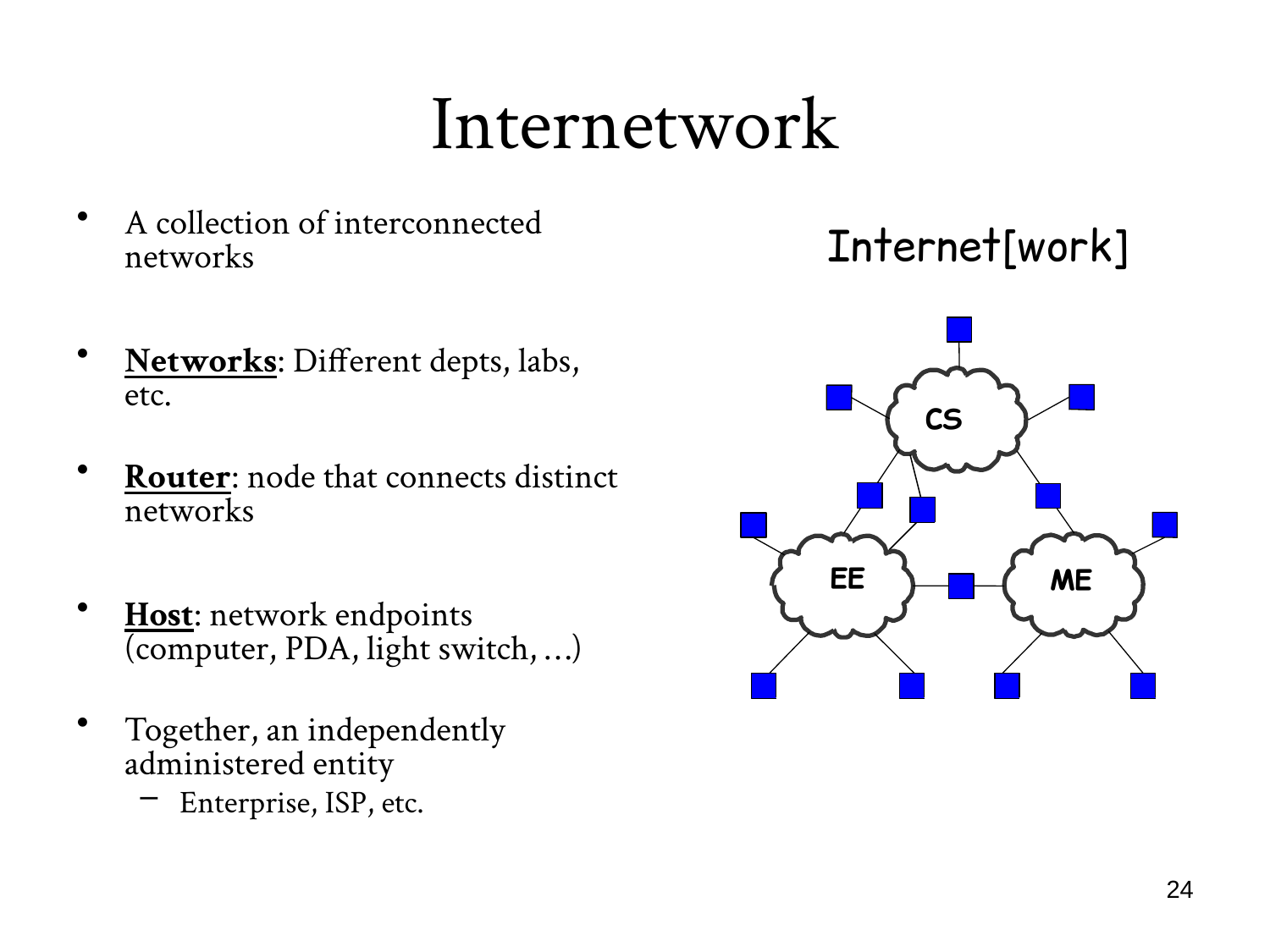

# Internetwork
A collection of interconnected networks

Networks: Different depts, labs, etc.

Router: node that connects distinct networks

Host: network endpoints (computer, PDA, light switch, …)

Together, an independently administered entity
Enterprise, ISP, etc.

Internet[work]

CS

EE
ME

24